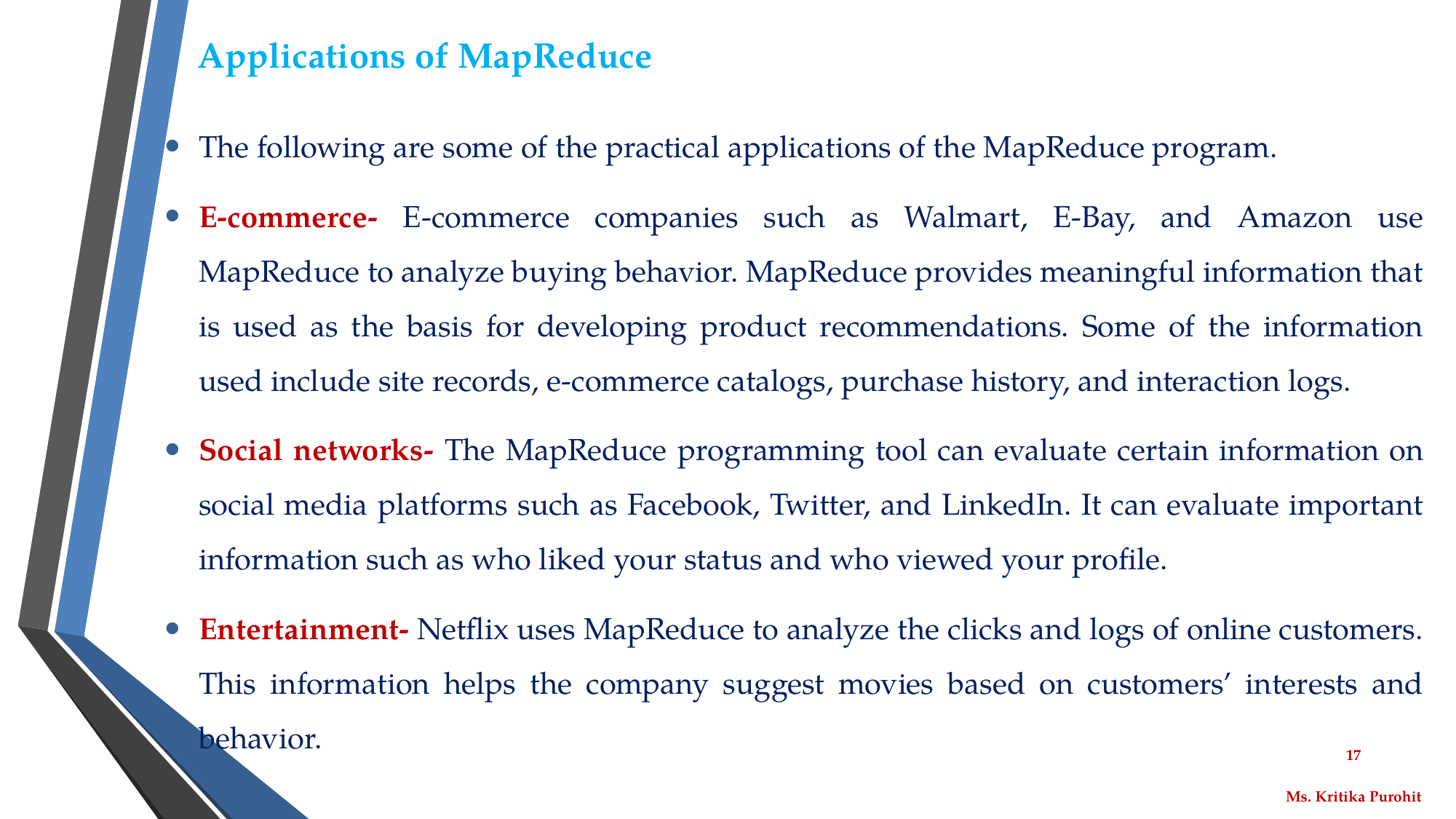

# Applications of MapReduce
The following are some of the practical applications of the MapReduce program.
E-commerce- E-commerce companies such as Walmart, E-Bay, and Amazon use MapReduce to analyze buying behavior. MapReduce provides meaningful information that is used as the basis for developing product recommendations. Some of the information used include site records, e-commerce catalogs, purchase history, and interaction logs.
Social networks- The MapReduce programming tool can evaluate certain information on social media platforms such as Facebook, Twitter, and LinkedIn. It can evaluate important information such as who liked your status and who viewed your profile.
Entertainment- Netflix uses MapReduce to analyze the clicks and logs of online customers. This information helps the company suggest movies based on customers’ interests and behavior.
17
Ms. Kritika Purohit